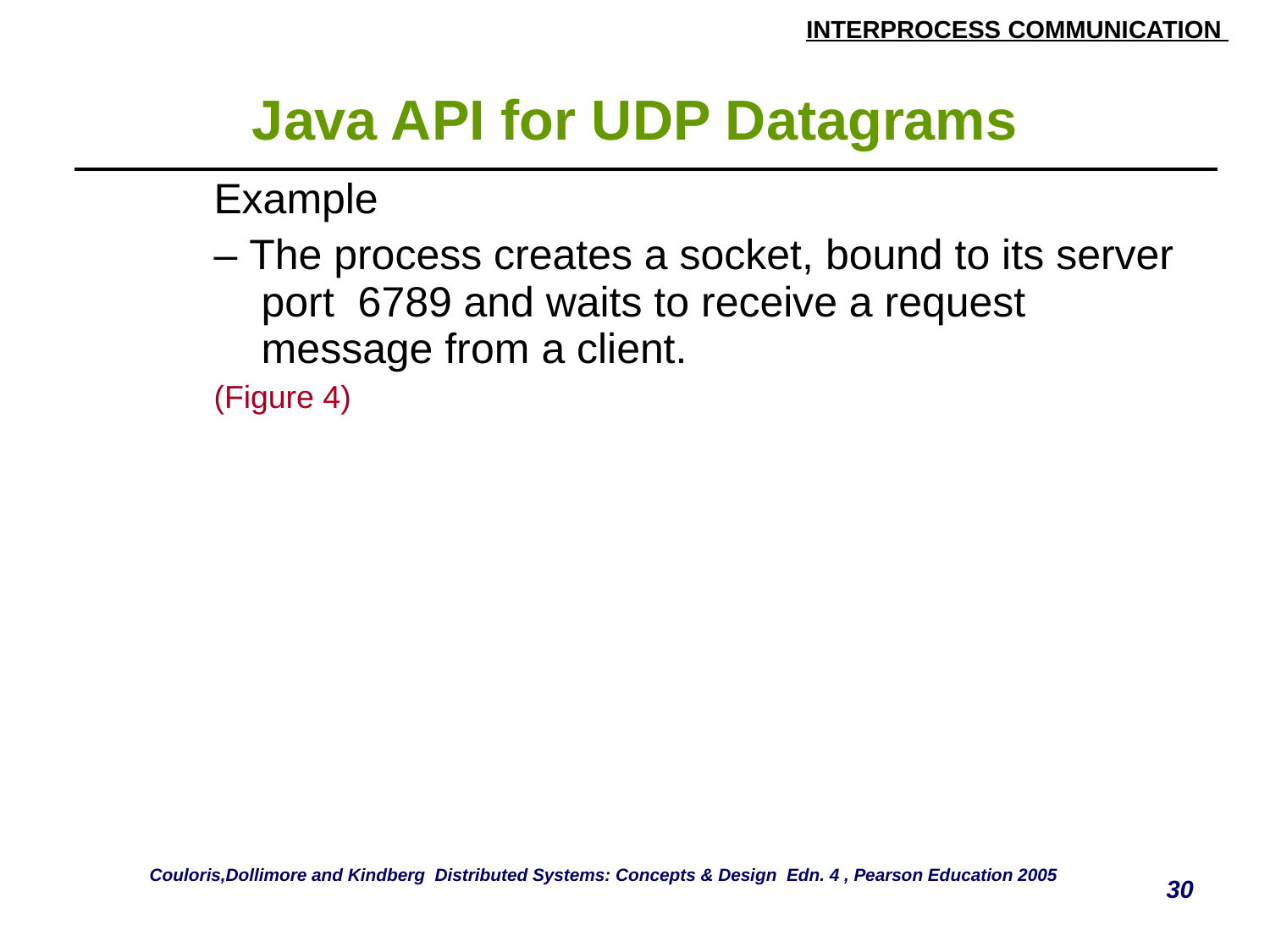

# Java API for UDP Datagrams
| Example – The process creates a socket, bound to its server port 6789 and waits to receive a request message from a client. (Figure 4) |
| --- |
Couloris,Dollimore and Kindberg  Distributed Systems: Concepts & Design  Edn. 4 , Pearson Education 2005
30